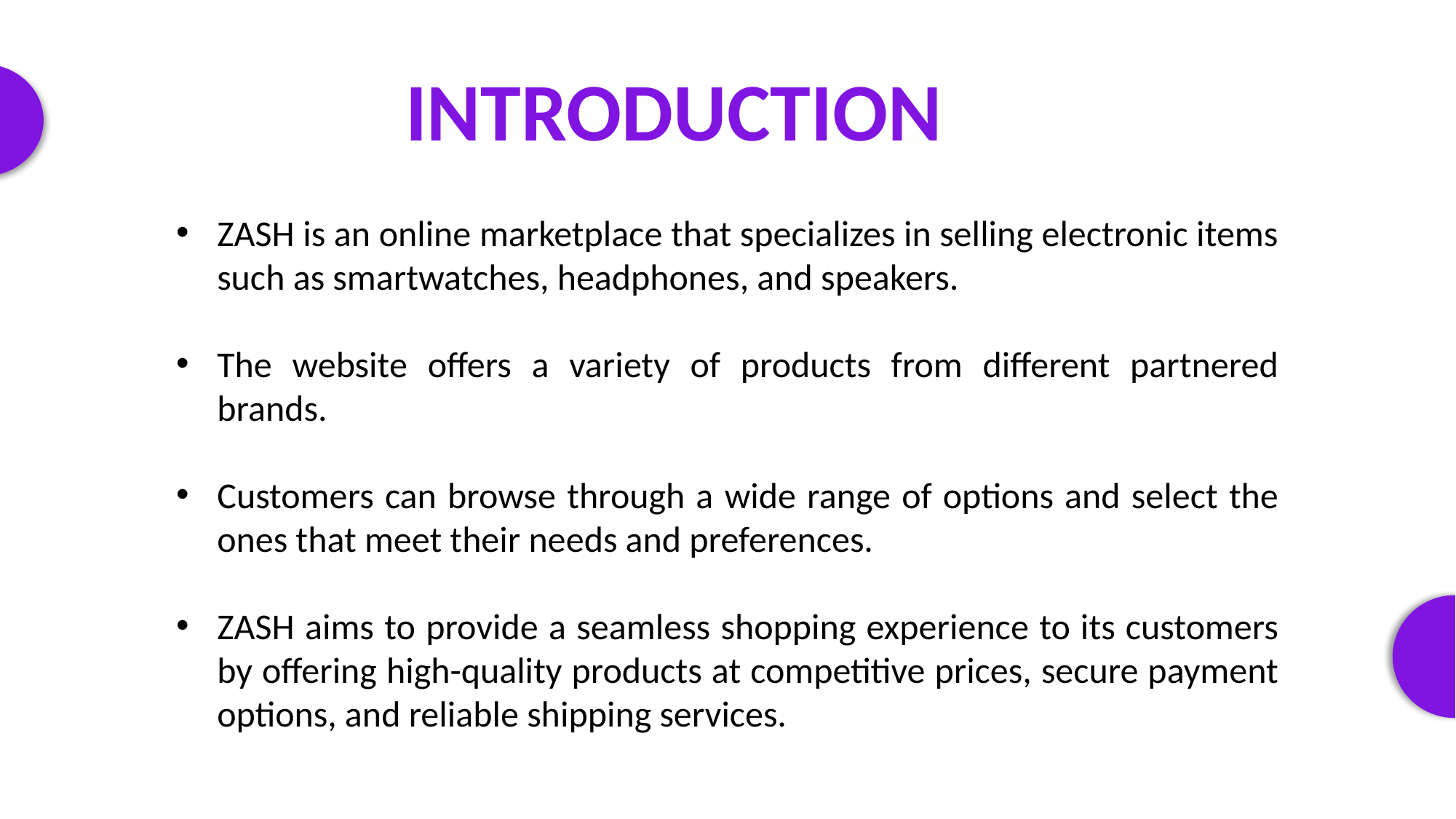

INTRODUCTION

ZASH is an online marketplace that specializes in selling electronic items such as smartwatches, headphones, and speakers.

The website offers a variety of products from different partnered brands.

Customers can browse through a wide range of options and select the ones that meet their needs and preferences.

ZASH aims to provide a seamless shopping experience to its customers by offering high-quality products at competitive prices, secure payment options, and reliable shipping services.